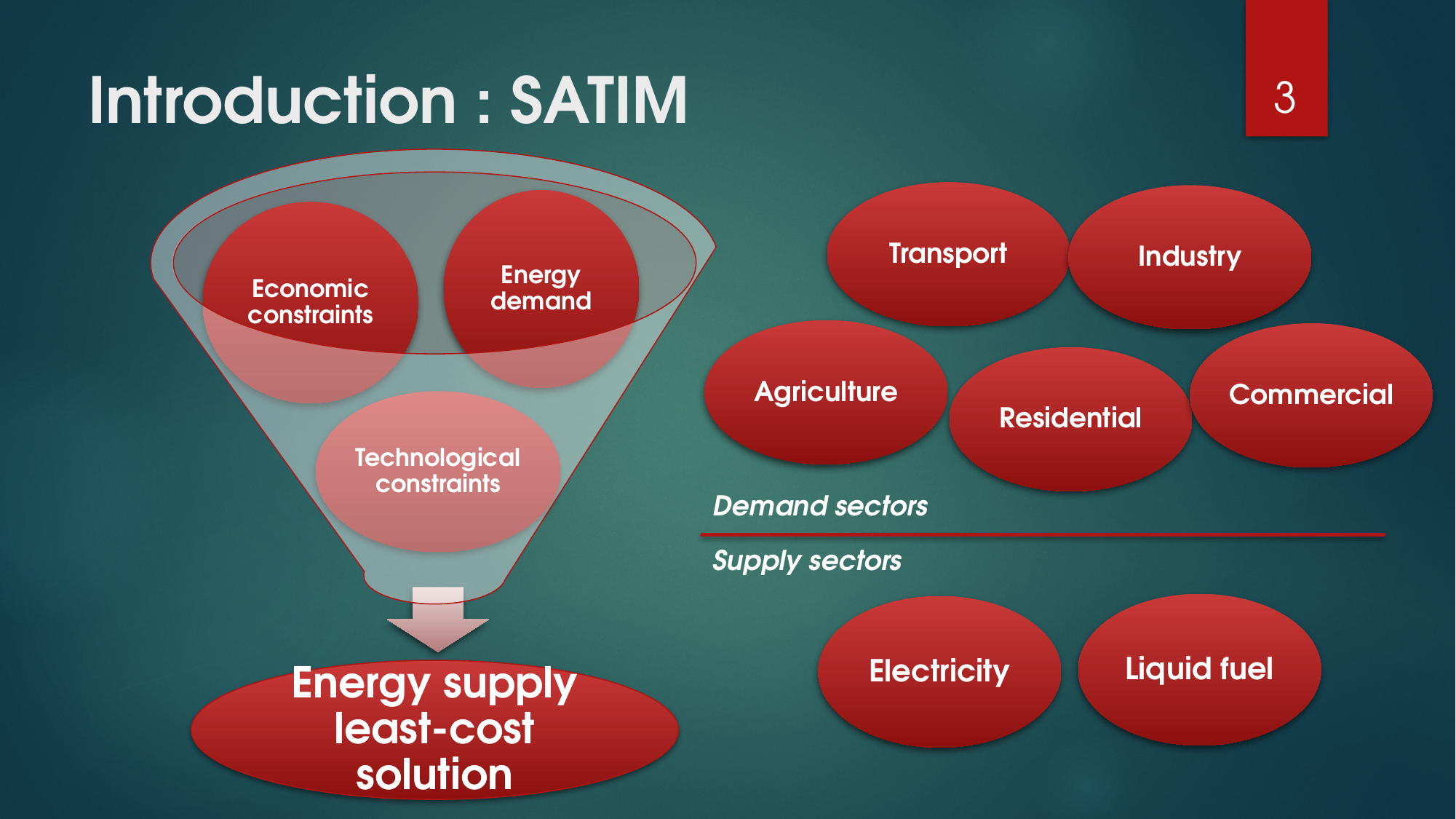

3
# Introduction : SATIM
Energy supply least-cost solution
Technological constraints
Economic constraints
Energy demand

Transport

Industry

Agriculture

Commercial

Residential
Demand sectors
Supply sectors

Liquid fuel

Electricity